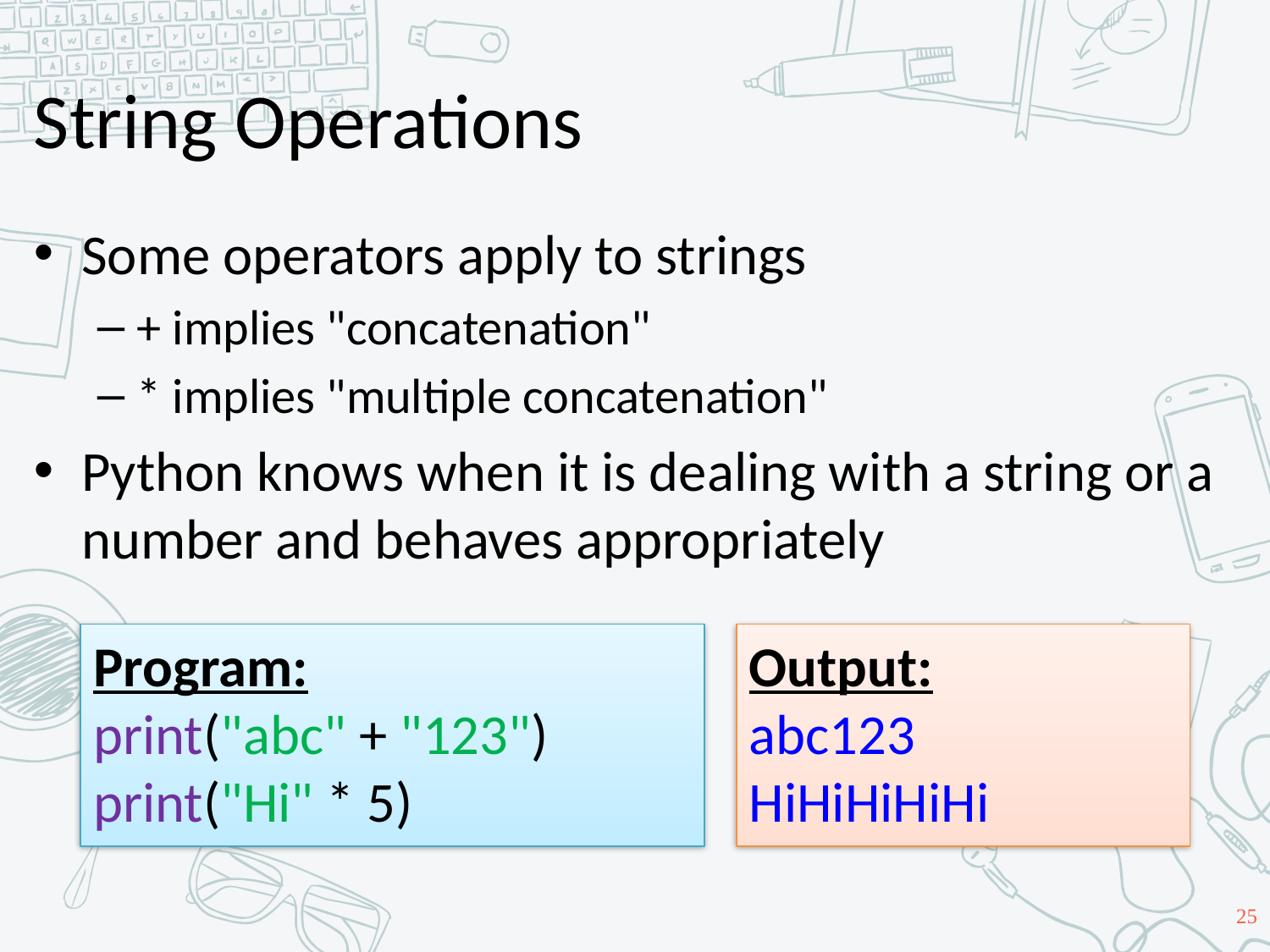

# String Operations
Some operators apply to strings
+ implies "concatenation"
* implies "multiple concatenation"
Python knows when it is dealing with a string or a number and behaves appropriately
Program:
print("abc" + "123")
print("Hi" * 5)
Output:
abc123
HiHiHiHiHi
25